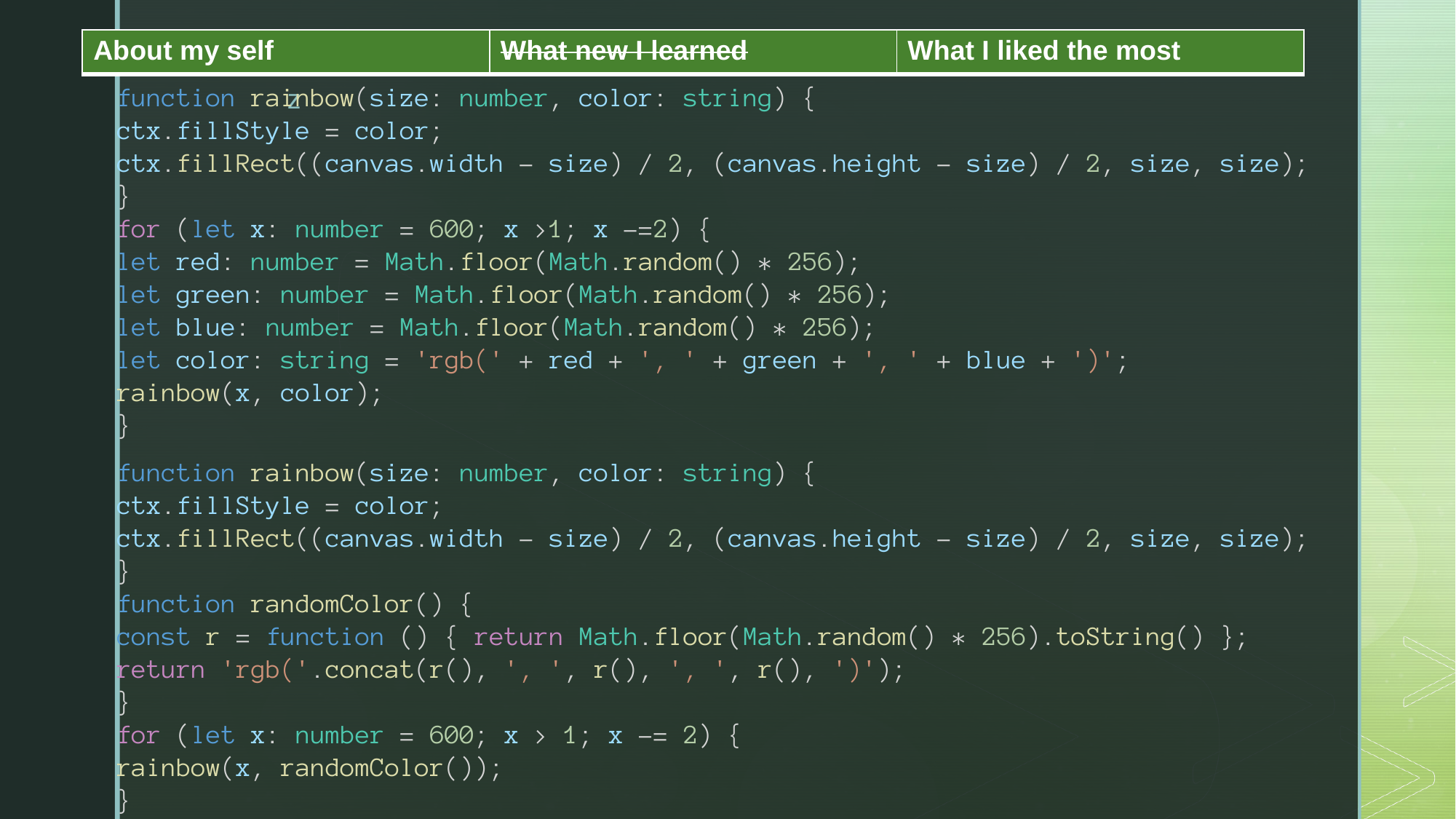

| About my self | What new I learned | What I liked the most |
| --- | --- | --- |
function rainbow(size: number, color: string) {
ctx.fillStyle = color;
ctx.fillRect((canvas.width - size) / 2, (canvas.height - size) / 2, size, size);
}
for (let x: number = 600; x >1; x -=2) {
let red: number = Math.floor(Math.random() * 256);
let green: number = Math.floor(Math.random() * 256);
let blue: number = Math.floor(Math.random() * 256);
let color: string = 'rgb(' + red + ', ' + green + ', ' + blue + ')';
rainbow(x, color);
}
function rainbow(size: number, color: string) {
ctx.fillStyle = color;
ctx.fillRect((canvas.width - size) / 2, (canvas.height - size) / 2, size, size);
}
function randomColor() {
const r = function () { return Math.floor(Math.random() * 256).toString() };
return 'rgb('.concat(r(), ', ', r(), ', ', r(), ')');
}
for (let x: number = 600; x > 1; x -= 2) {
rainbow(x, randomColor());
}